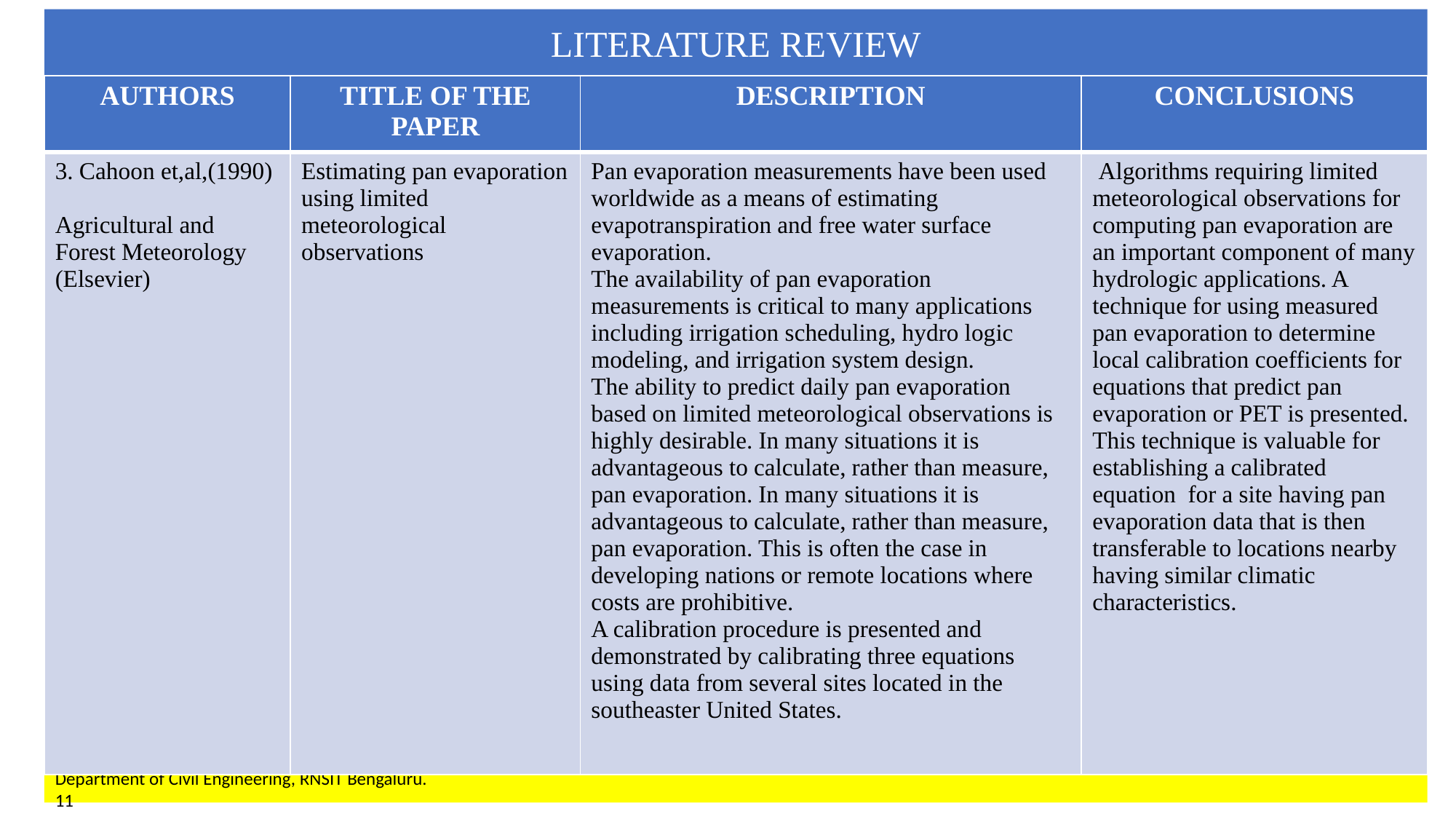

LITERATURE REVIEW
| AUTHORS | TITLE OF THE PAPER | DESCRIPTION | CONCLUSIONS |
| --- | --- | --- | --- |
| 3. Cahoon et,al,(1990) Agricultural and Forest Meteorology (Elsevier) | Estimating pan evaporation using limited meteorological observations | Pan evaporation measurements have been used worldwide as a means of estimating evapotranspiration and free water surface evaporation. The availability of pan evaporation measurements is critical to many applications including irrigation scheduling, hydro logic modeling, and irrigation system design. The ability to predict daily pan evaporation based on limited meteorological observations is highly desirable. In many situations it is advantageous to calculate, rather than measure, pan evaporation. In many situations it is advantageous to calculate, rather than measure, pan evaporation. This is often the case in developing nations or remote locations where costs are prohibitive. A calibration procedure is presented and demonstrated by calibrating three equations using data from several sites located in the southeaster United States. | Algorithms requiring limited meteorological observations for computing pan evaporation are an important component of many hydrologic applications. A technique for using measured pan evaporation to determine local calibration coefficients for equations that predict pan evaporation or PET is presented. This technique is valuable for establishing a calibrated equation for a site having pan evaporation data that is then transferable to locations nearby having similar climatic characteristics. |
#
Department of Civil Engineering, RNSIT Bengaluru.
12
Department of Civil Engineering, RNSIT Bengaluru.                                                                                                                                                                                                                                         11